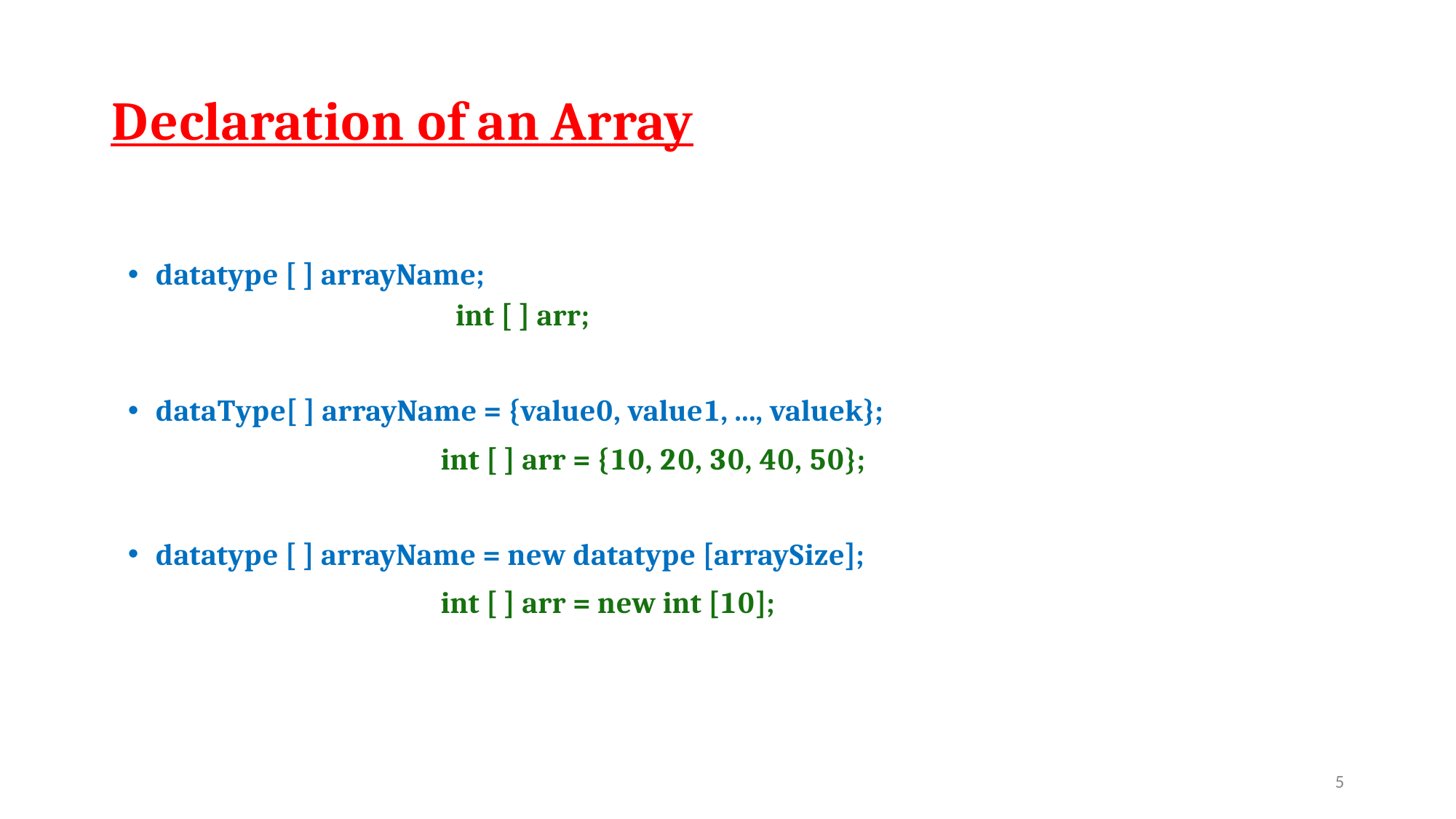

# Declaration of an Array

datatype [ ] arrayName;
		int [ ] arr;

dataType[ ] arrayName = {value0, value1, ..., valuek};
		              int [ ] arr = {10, 20, 30, 40, 50};

datatype [ ] arrayName = new datatype [arraySize];
		              int [ ] arr = new int [10];

5